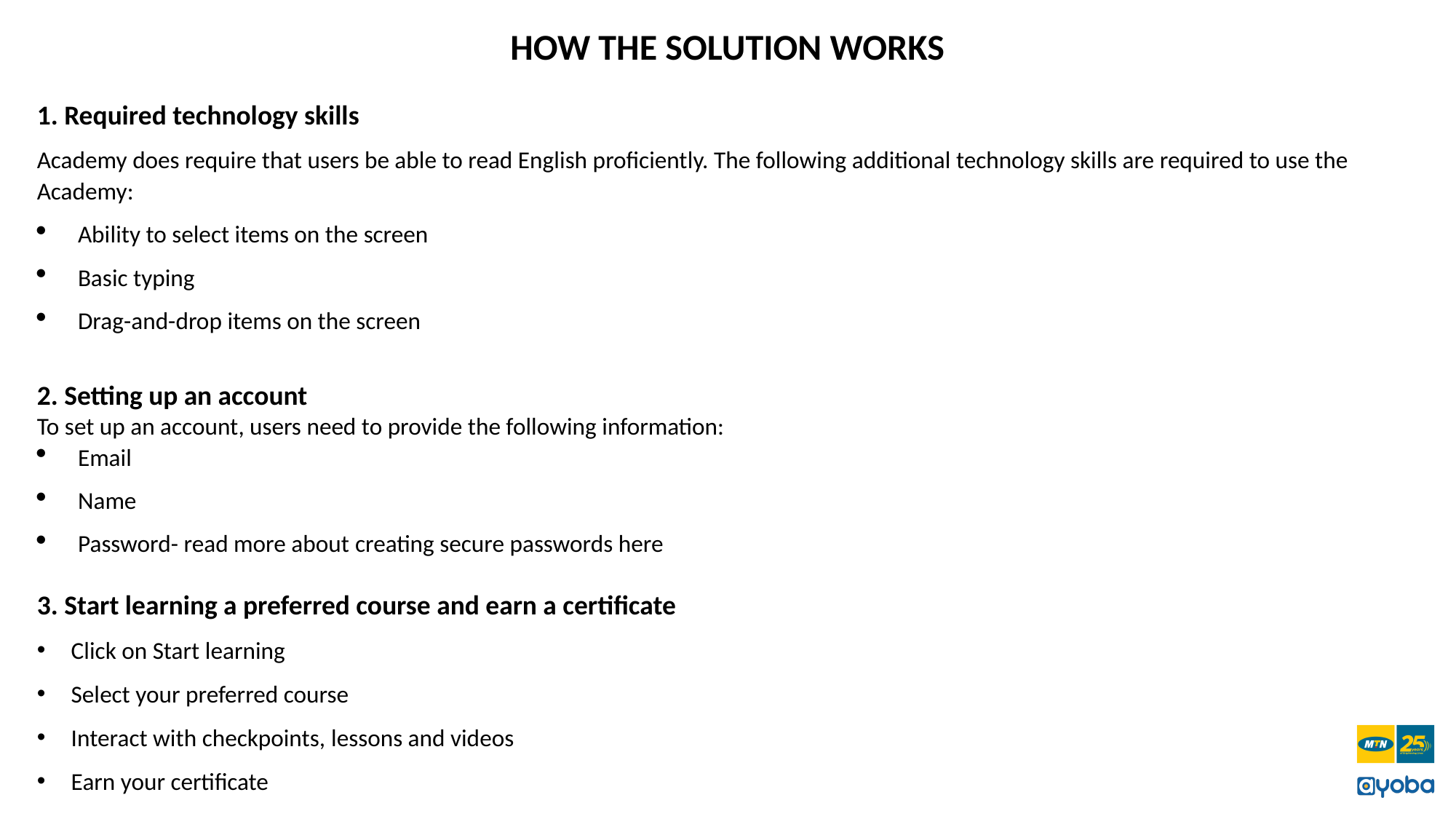

# HOW THE SOLUTION WORKS
1. Required technology skills
Academy does require that users be able to read English proficiently. The following additional technology skills are required to use the Academy:
Ability to select items on the screen
Basic typing
Drag-and-drop items on the screen

2. Setting up an account
To set up an account, users need to provide the following information:
Email
Name
Password- read more about creating secure passwords here

3. Start learning a preferred course and earn a certificate
Click on Start learning
Select your preferred course
Interact with checkpoints, lessons and videos
Earn your certificate